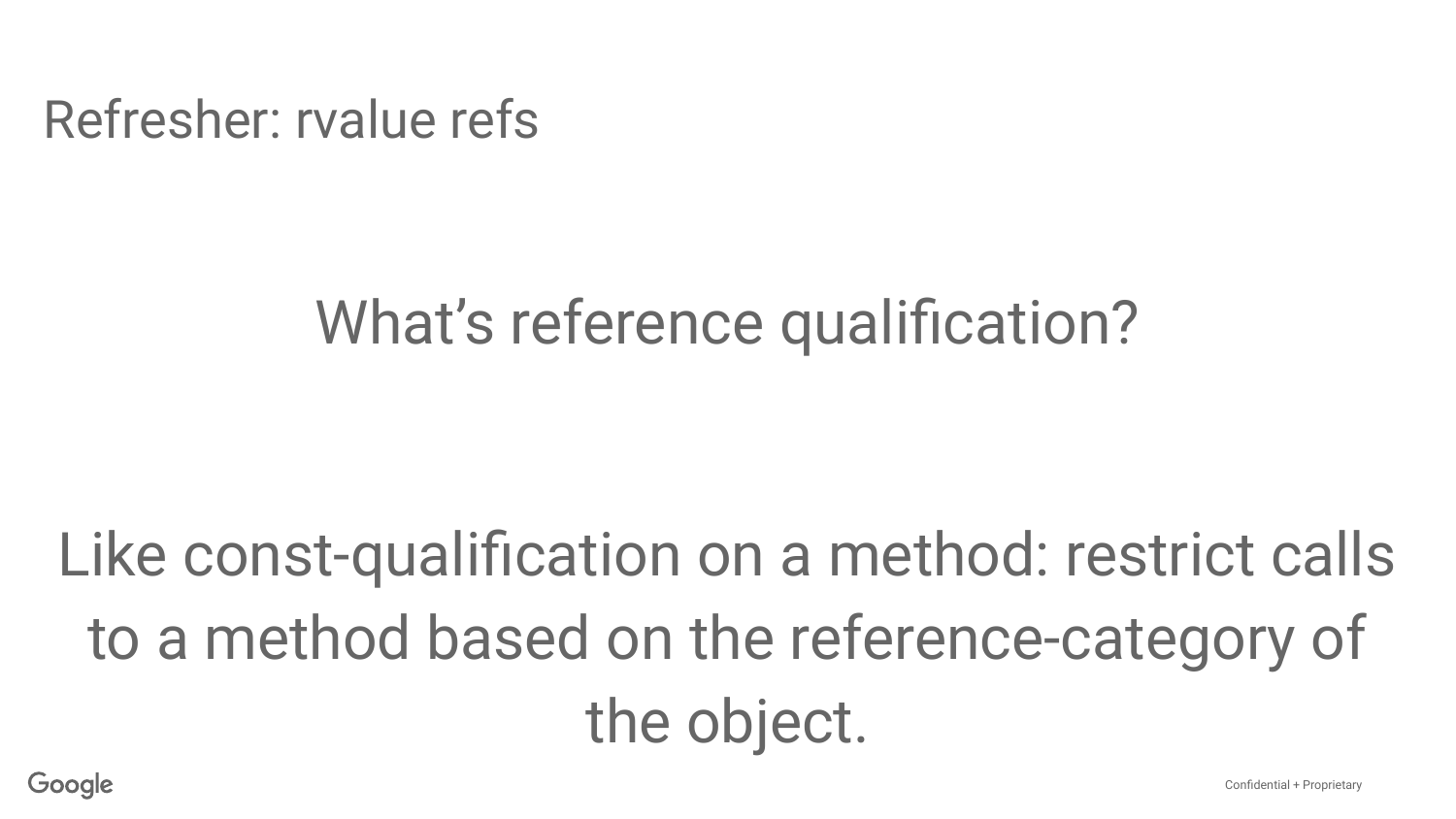

# Refresher: rvalue refs

What’s reference qualification?

Like const-qualification on a method: restrict calls to a method based on the reference-category of the object.